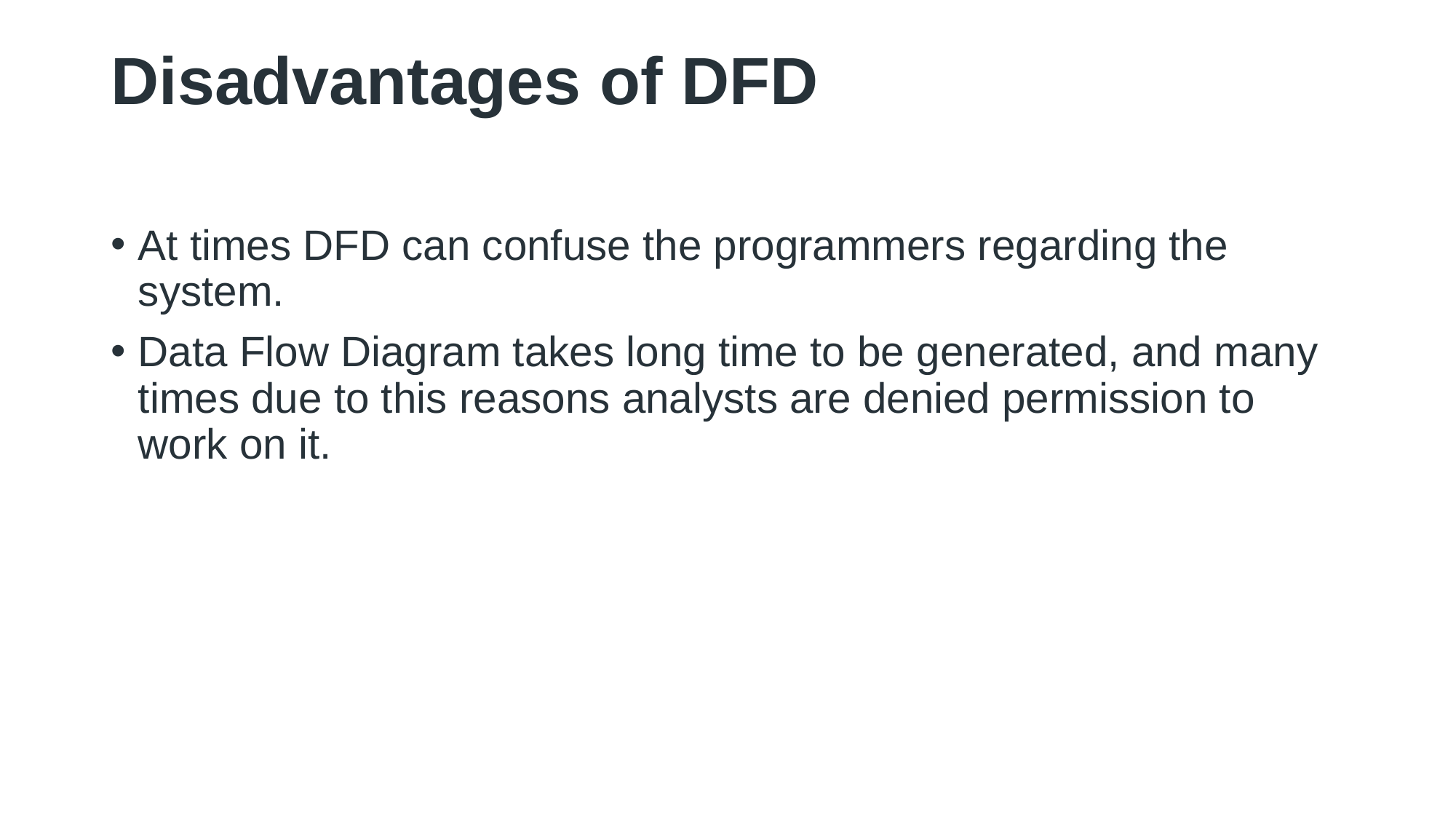

# Disadvantages of DFD
At times DFD can confuse the programmers regarding the system.
Data Flow Diagram takes long time to be generated, and many times due to this reasons analysts are denied permission to work on it.